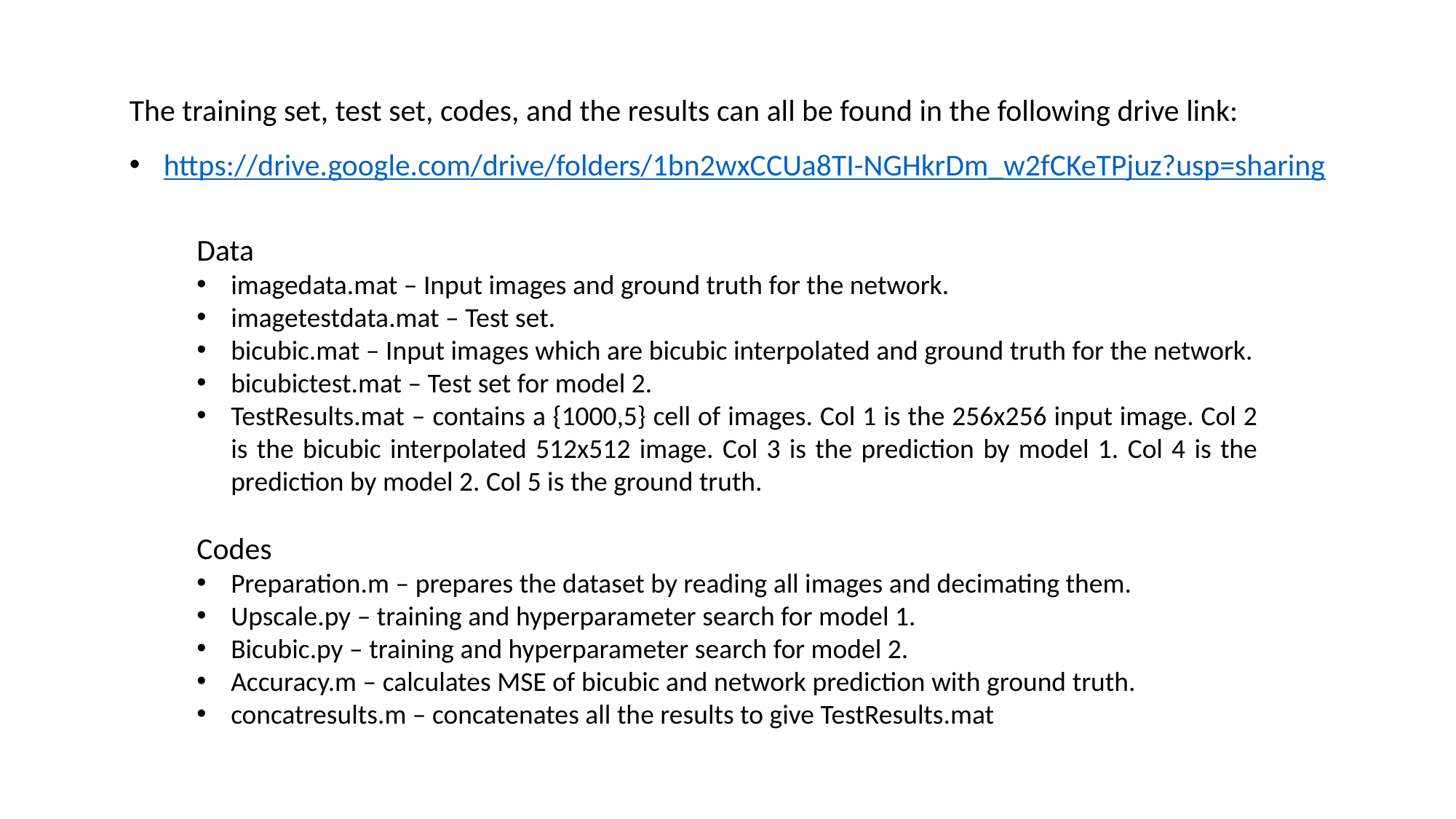

The training set, test set, codes, and the results can all be found in the following drive link:
https://drive.google.com/drive/folders/1bn2wxCCUa8TI-NGHkrDm_w2fCKeTPjuz?usp=sharing
Data
imagedata.mat – Input images and ground truth for the network.
imagetestdata.mat – Test set.
bicubic.mat – Input images which are bicubic interpolated and ground truth for the network.
bicubictest.mat – Test set for model 2.
TestResults.mat – contains a {1000,5} cell of images. Col 1 is the 256x256 input image. Col 2 is the bicubic interpolated 512x512 image. Col 3 is the prediction by model 1. Col 4 is the prediction by model 2. Col 5 is the ground truth.

Codes
Preparation.m – prepares the dataset by reading all images and decimating them.
Upscale.py – training and hyperparameter search for model 1.
Bicubic.py – training and hyperparameter search for model 2.
Accuracy.m – calculates MSE of bicubic and network prediction with ground truth.
concatresults.m – concatenates all the results to give TestResults.mat